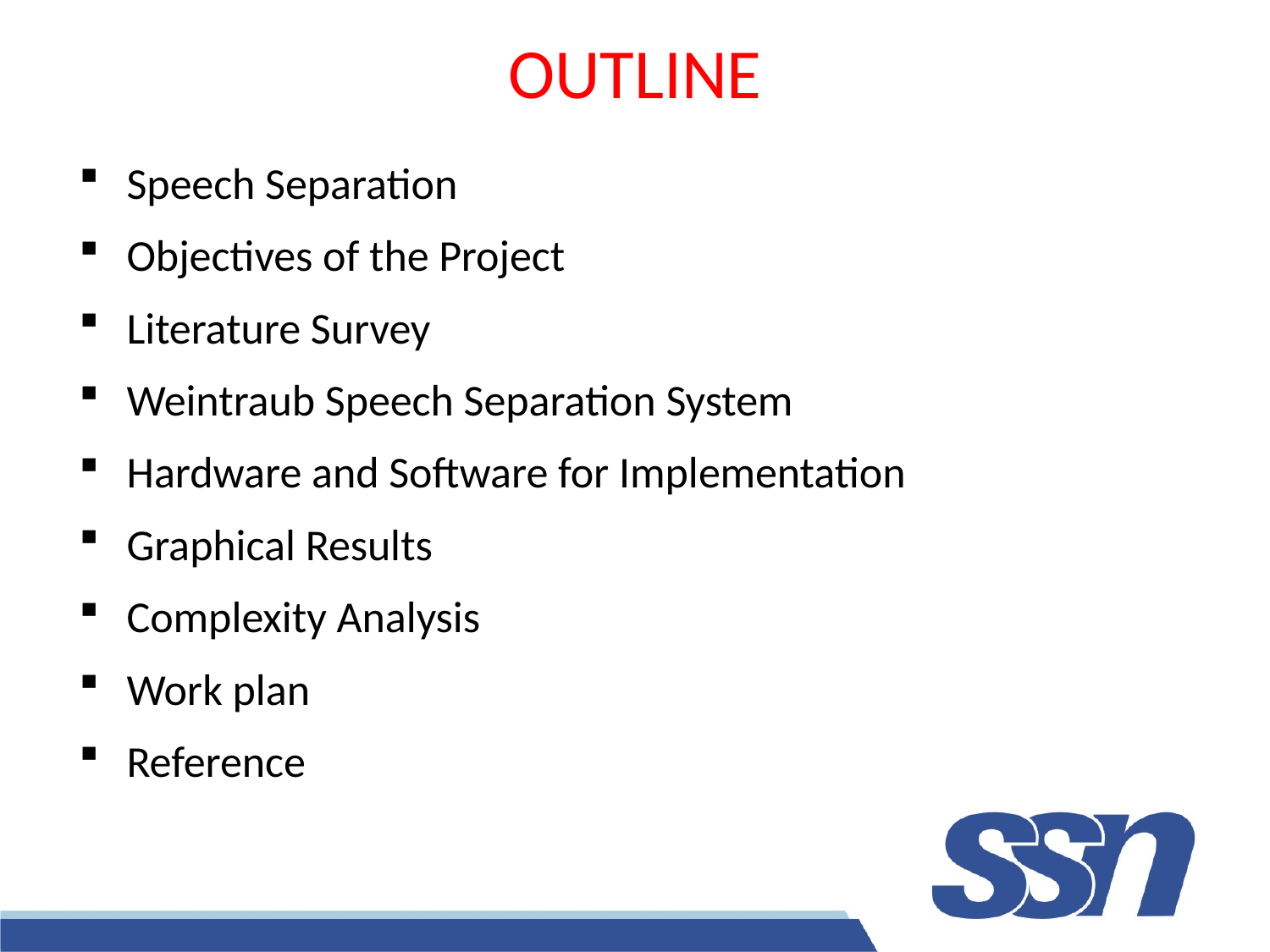

# OUTLINE
Speech Separation
Objectives of the Project
Literature Survey
Weintraub Speech Separation System
Hardware and Software for Implementation
Graphical Results
Complexity Analysis
Work plan
Reference